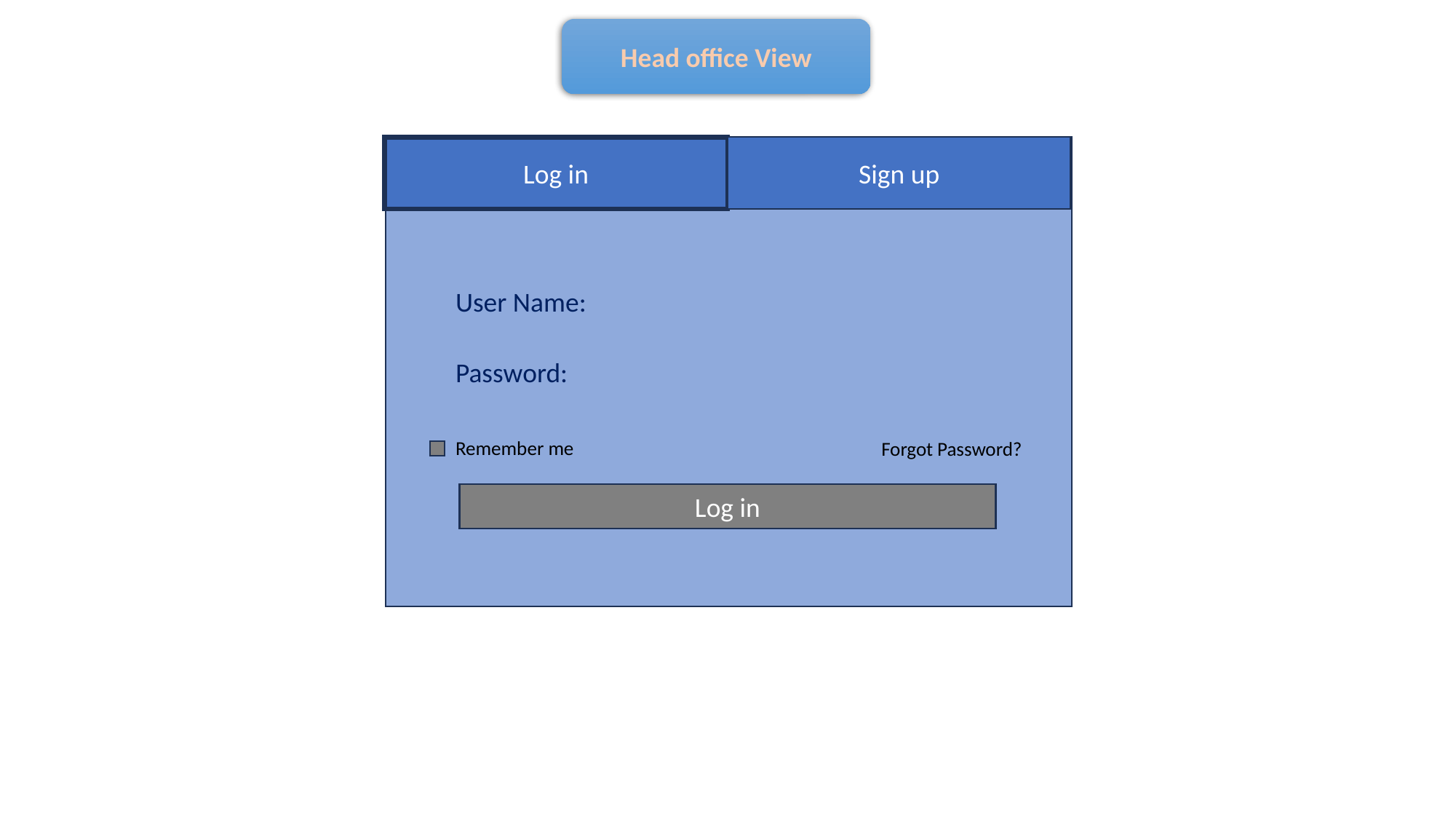

Head office View
Log in

Sign up
User Name:
Password:
Remember me
Forgot Password?

Log in